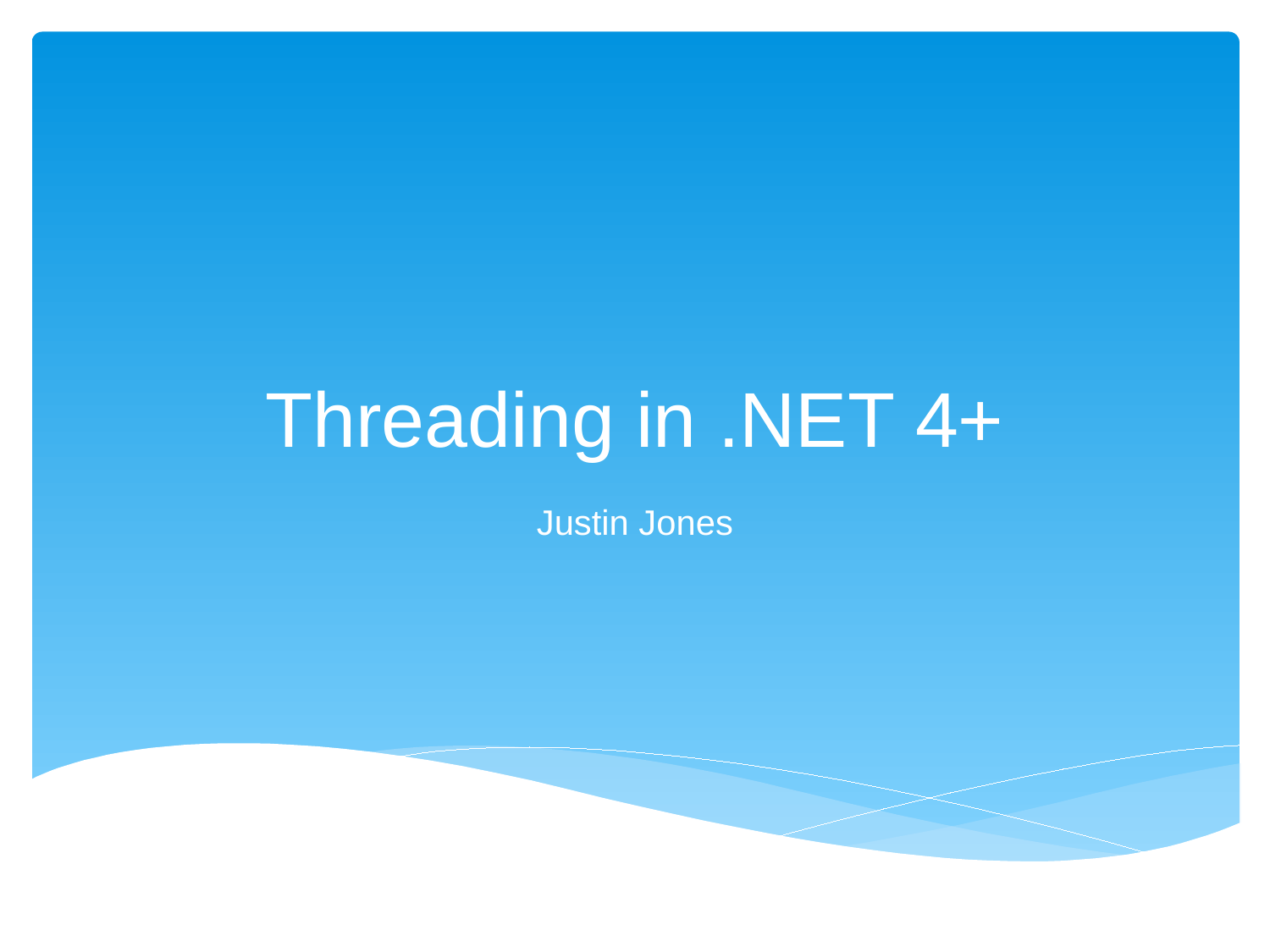

# Threading in .NET 4+
Justin Jones